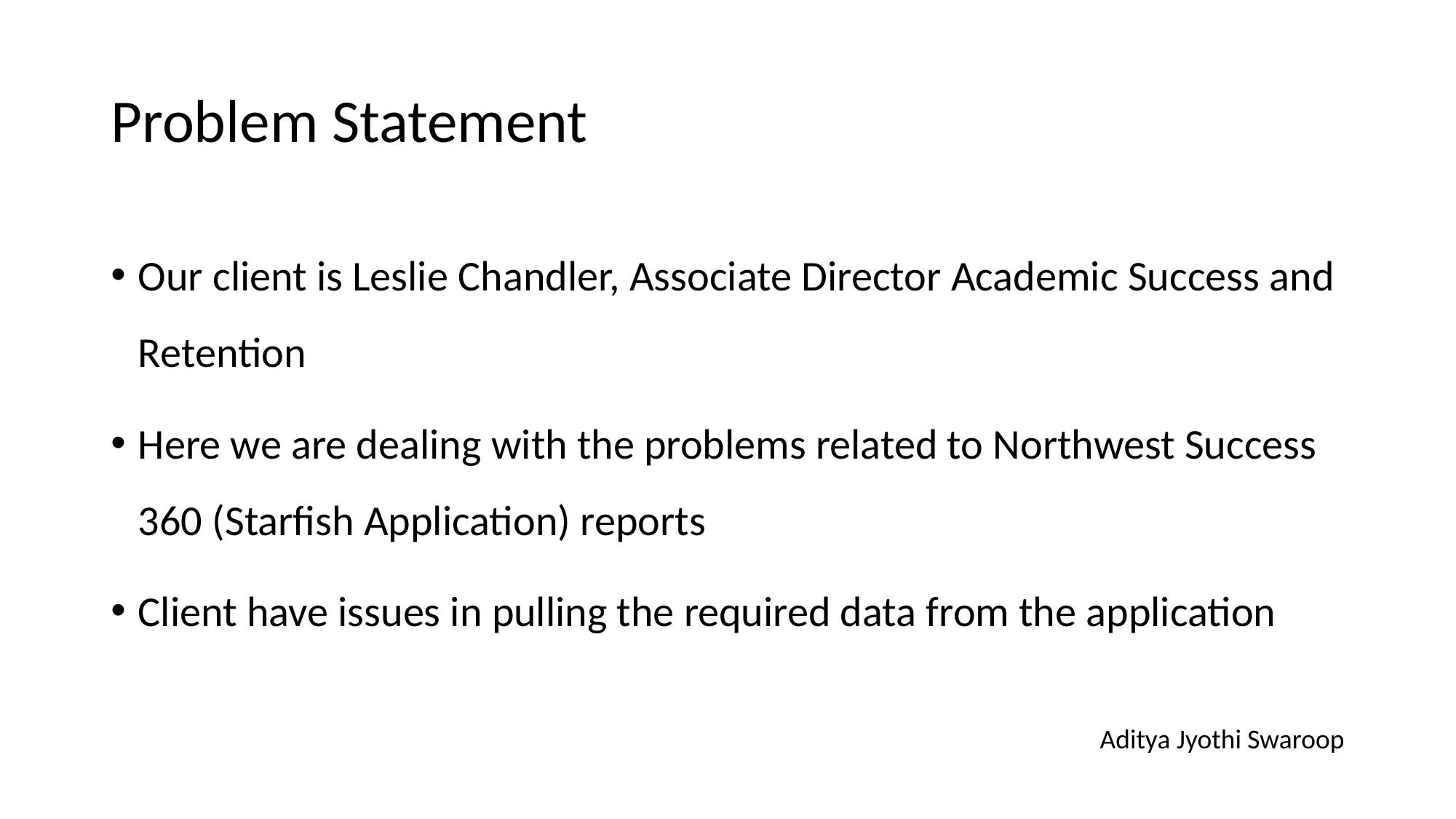

# Problem Statement
Our client is Leslie Chandler, Associate Director Academic Success and Retention
Here we are dealing with the problems related to Northwest Success 360 (Starfish Application) reports
Client have issues in pulling the required data from the application

Aditya Jyothi Swaroop